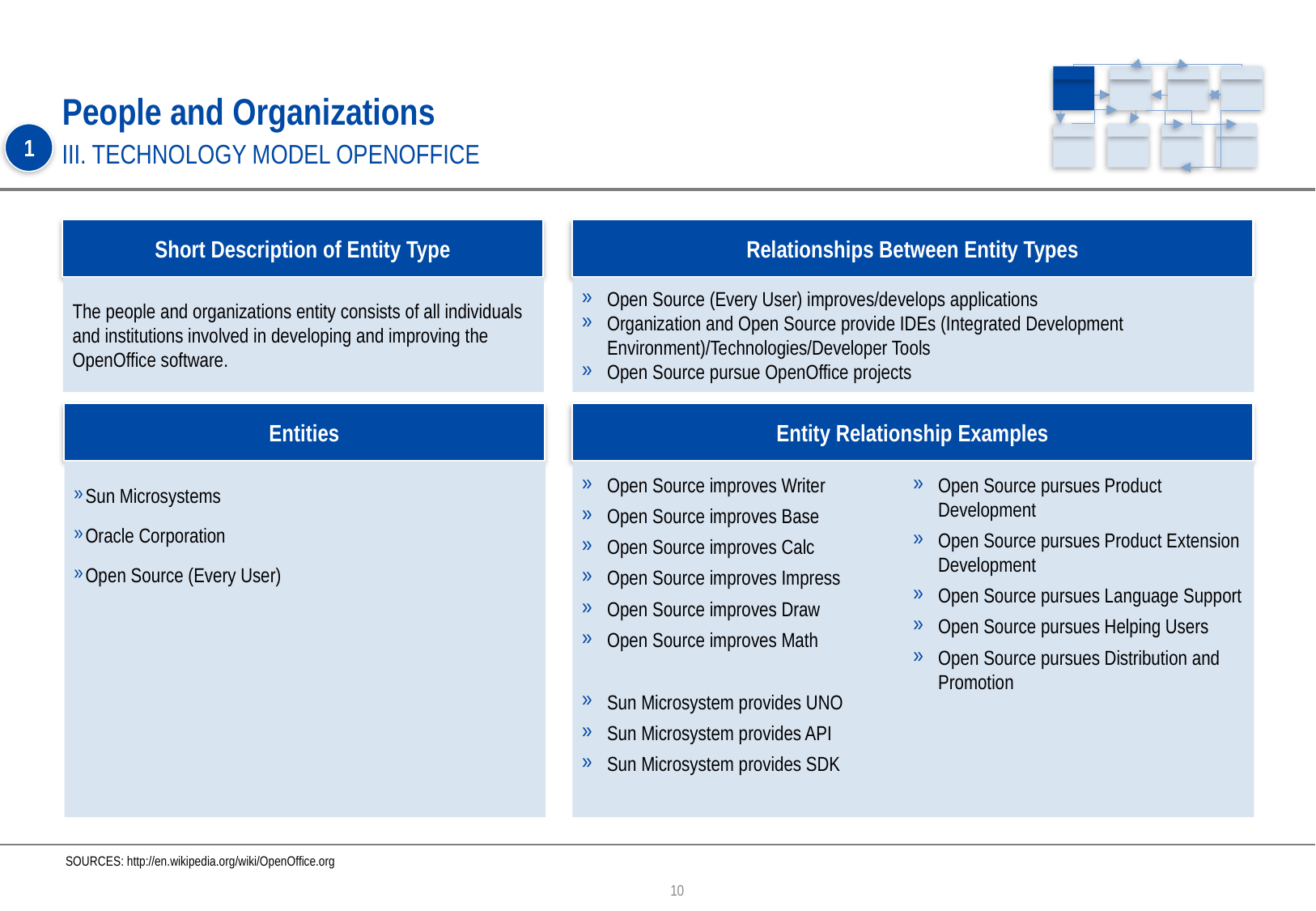

# People and Organizations

1
III. TECHNOLOGY MODEL OPENOFFICE
Short Description of Entity Type
Relationships Between Entity Types
The people and organizations entity consists of all individuals and institutions involved in developing and improving the OpenOffice software.
Open Source (Every User) improves/develops applications
Organization and Open Source provide IDEs (Integrated Development Environment)/Technologies/Developer Tools
Open Source pursue OpenOffice projects
Entities
Entity Relationship Examples
Sun Microsystems
Oracle Corporation
Open Source (Every User)
Open Source improves Writer
Open Source improves Base
Open Source improves Calc
Open Source improves Impress
Open Source improves Draw
Open Source improves Math

Sun Microsystem provides UNO
Sun Microsystem provides API
Sun Microsystem provides SDK

Open Source pursues Product Development
Open Source pursues Product Extension Development
Open Source pursues Language Support
Open Source pursues Helping Users
Open Source pursues Distribution and Promotion

SOURCES: http://en.wikipedia.org/wiki/OpenOffice.org
10